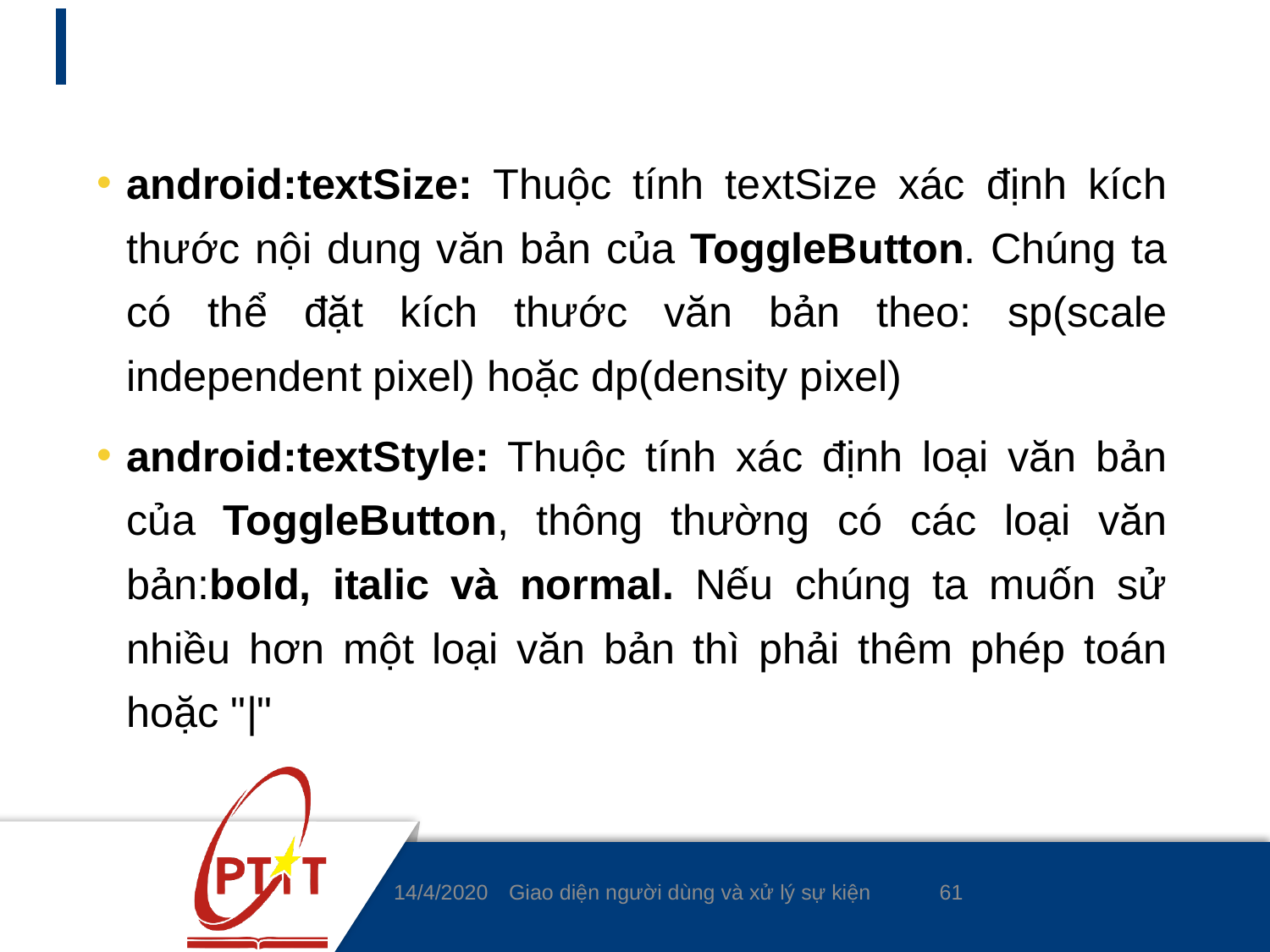

#
android:textSize: Thuộc tính textSize xác định kích thước nội dung văn bản của ToggleButton. Chúng ta có thể đặt kích thước văn bản theo: sp(scale independent pixel) hoặc dp(density pixel)
android:textStyle: Thuộc tính xác định loại văn bản của ToggleButton, thông thường có các loại văn bản:bold, italic và normal. Nếu chúng ta muốn sử nhiều hơn một loại văn bản thì phải thêm phép toán hoặc "|"
61
14/4/2020
Giao diện người dùng và xử lý sự kiện